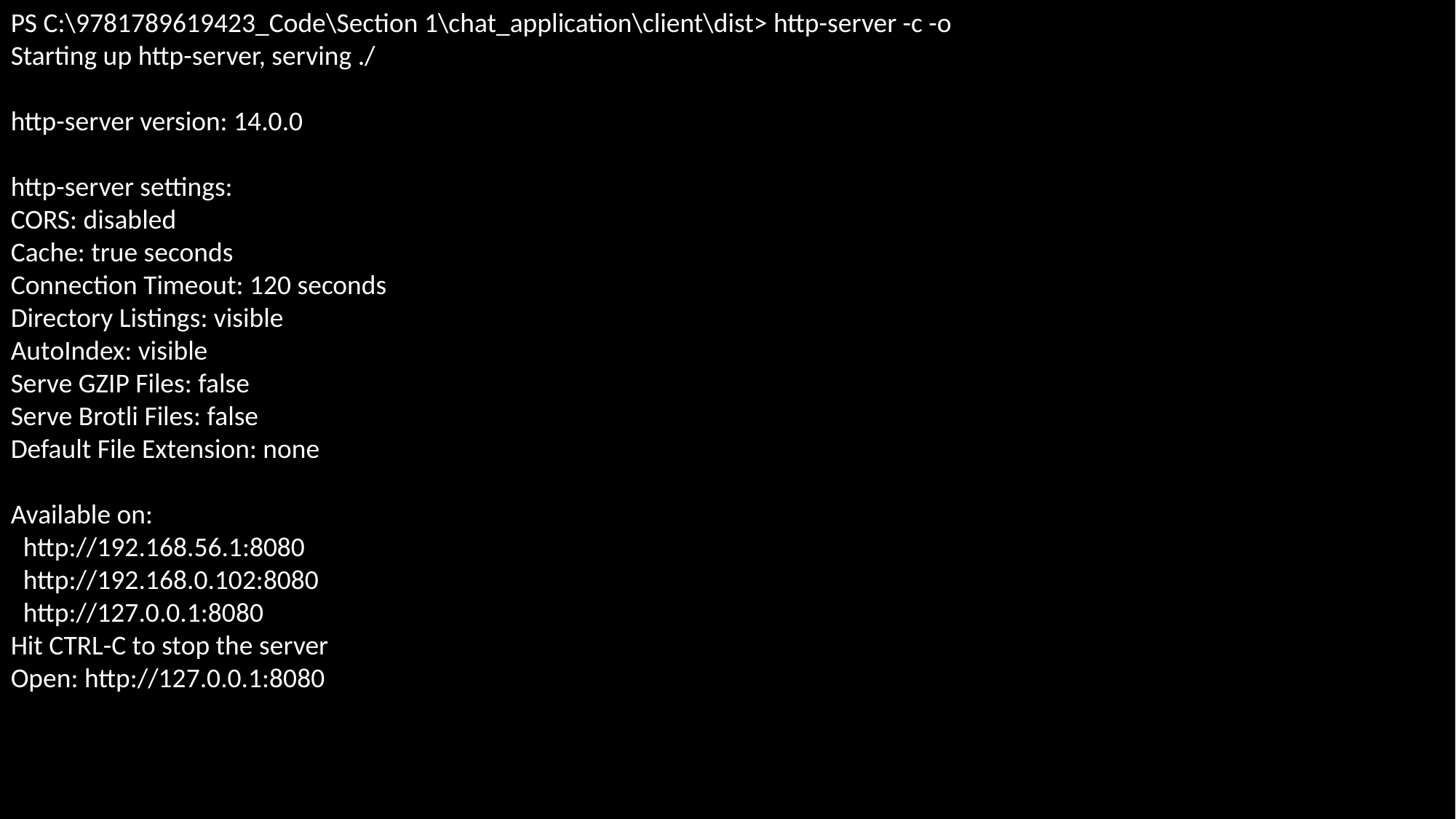

PS C:\9781789619423_Code\Section 1\chat_application\client\dist> http-server -c -o
Starting up http-server, serving ./

http-server version: 14.0.0

http-server settings:
CORS: disabled
Cache: true seconds
Connection Timeout: 120 seconds
Directory Listings: visible
AutoIndex: visible
Serve GZIP Files: false
Serve Brotli Files: false
Default File Extension: none

Available on:
  http://192.168.56.1:8080
  http://192.168.0.102:8080
  http://127.0.0.1:8080
Hit CTRL-C to stop the server
Open: http://127.0.0.1:8080